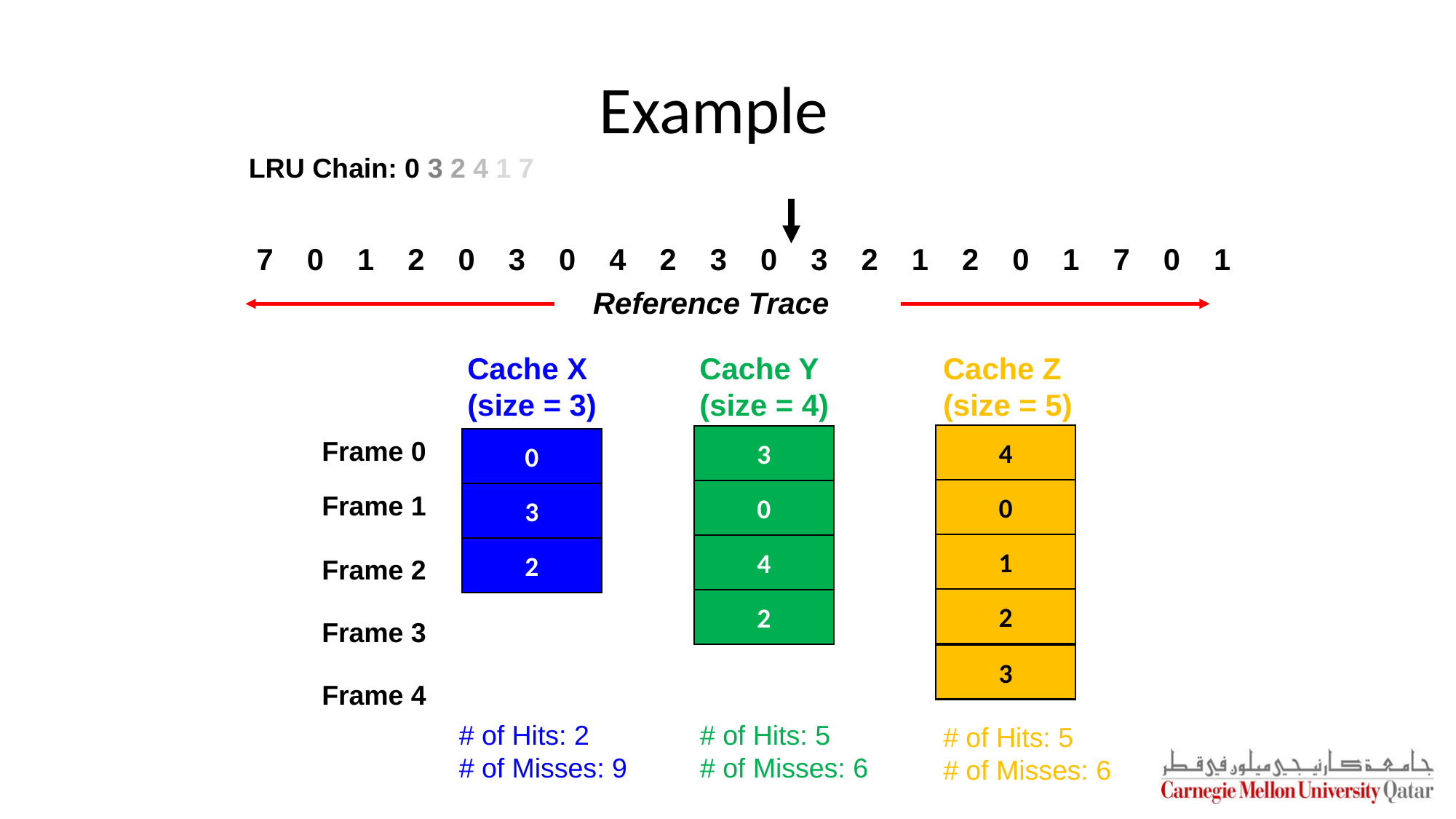

# Example
LRU Chain: 0 3 2 4 1 7
7    0    1    2    0    3    0    4    2    3    0    3    2    1    2    0    1    7    0    1
Reference Trace
Cache X
(size = 3)
Cache Y
(size = 4)
Cache Z
(size = 5)
4
3
Frame 0
0
0
0
Frame 1
3
1
4
2
Frame 2
2
2
Frame 3
3
Frame 4
# of Hits: 5
# of Misses: 6
# of Hits: 2
# of Misses: 9
# of Hits: 5
# of Misses: 6